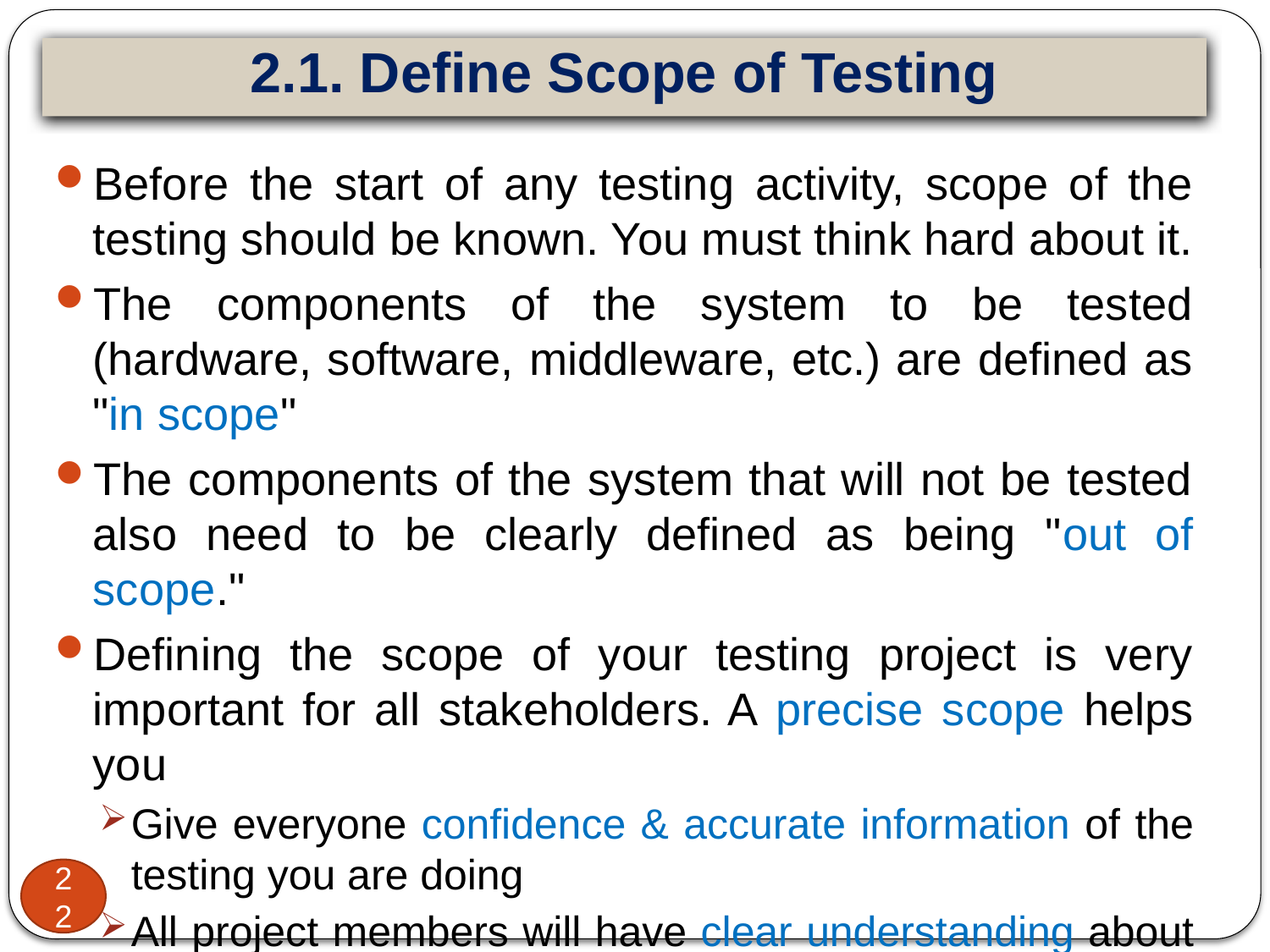

# 2.1. Define Scope of Testing
Before the start of any testing activity, scope of the testing should be known. You must think hard about it.
The components of the system to be tested (hardware, software, middleware, etc.) are defined as "in scope"
The components of the system that will not be tested also need to be clearly defined as being "out of scope."
Defining the scope of your testing project is very important for all stakeholders. A precise scope helps you
Give everyone confidence & accurate information of the testing you are doing
All project members will have clear understanding about what is tested and what is not
22